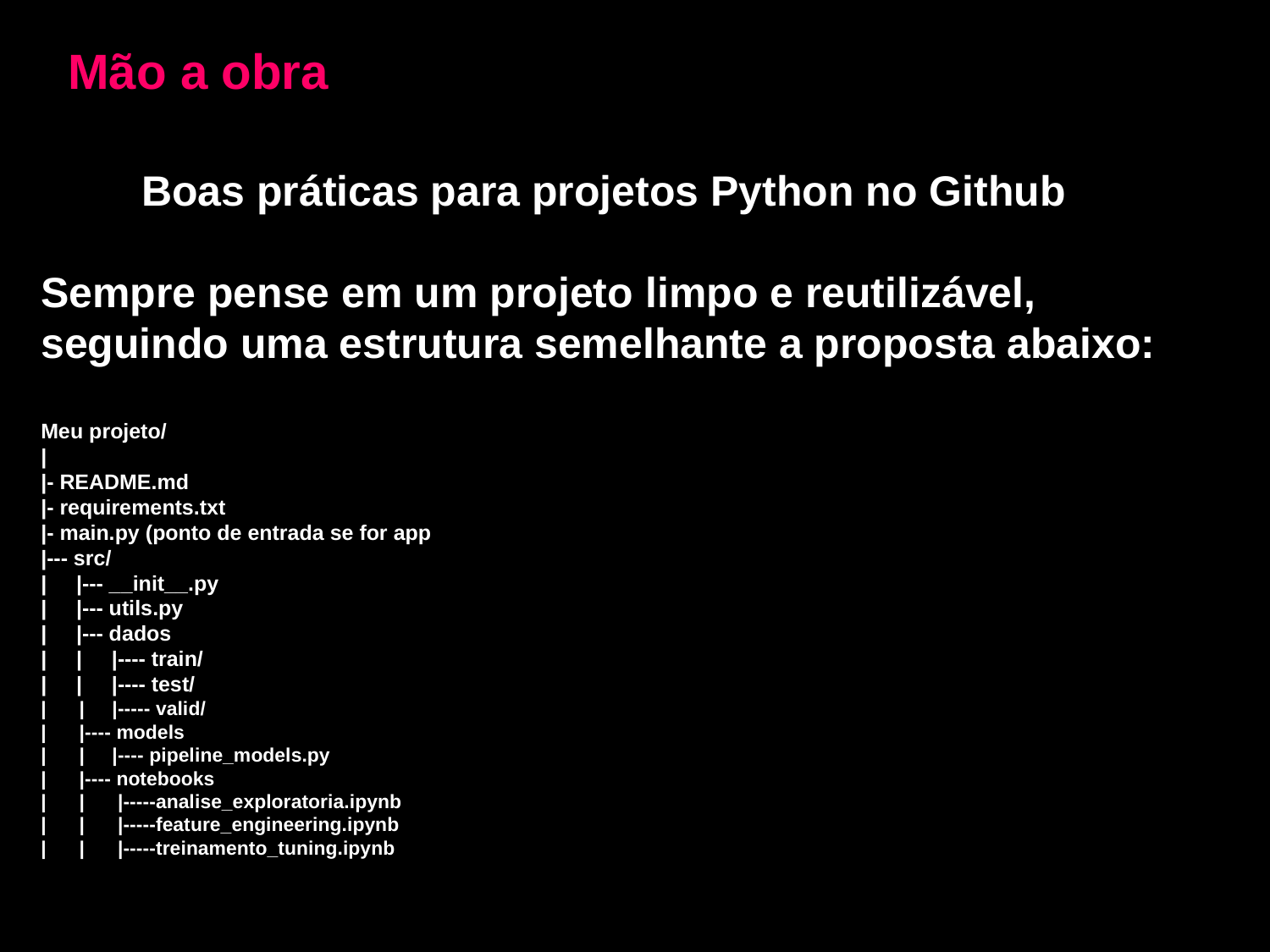

Mão a obra
Boas práticas para projetos Python no Github

Sempre pense em um projeto limpo e reutilizável, seguindo uma estrutura semelhante a proposta abaixo:

Meu projeto/
|
|- README.md
|- requirements.txt
|- main.py (ponto de entrada se for app
|--- src/
|     |--- __init__.py
|     |--- utils.py
|     |--- dados
|     |     |---- train/
|     |     |---- test/
|      |     |----- valid/
|      |---- models
|      |     |---- pipeline_models.py
|      |---- notebooks
|      |      |-----analise_exploratoria.ipynb
|      |      |-----feature_engineering.ipynb
|      |      |-----treinamento_tuning.ipynb